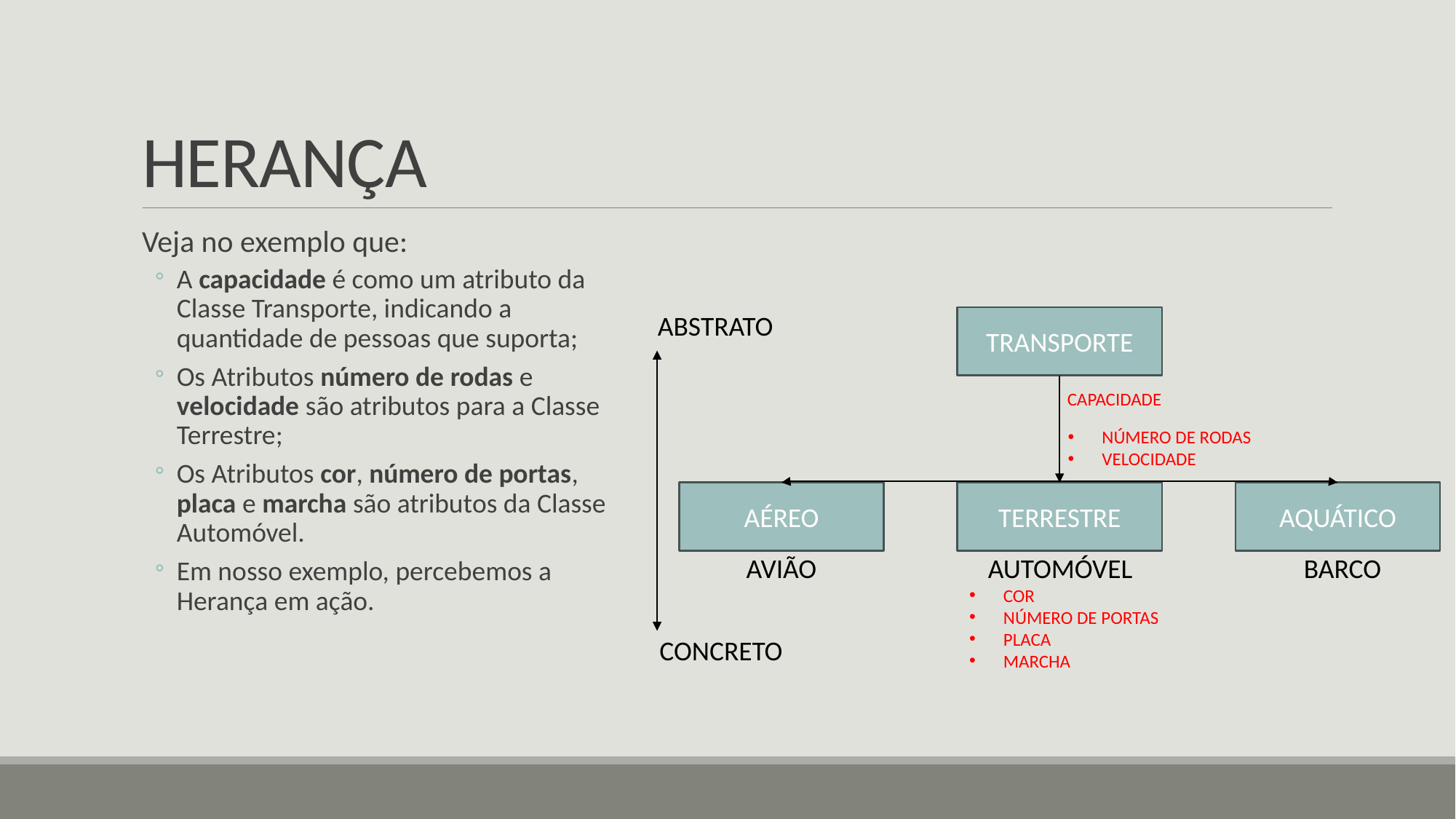

# HERANÇA
Veja no exemplo que:
A capacidade é como um atributo da Classe Transporte, indicando a quantidade de pessoas que suporta;
Os Atributos número de rodas e velocidade são atributos para a Classe Terrestre;
Os Atributos cor, número de portas, placa e marcha são atributos da Classe Automóvel.
Em nosso exemplo, percebemos a Herança em ação.
ABSTRATO
TRANSPORTE
CAPACIDADE
NÚMERO DE RODAS
VELOCIDADE
AÉREO
TERRESTRE
AQUÁTICO
AVIÃO
AUTOMÓVEL
BARCO
COR
NÚMERO DE PORTAS
PLACA
MARCHA
CONCRETO